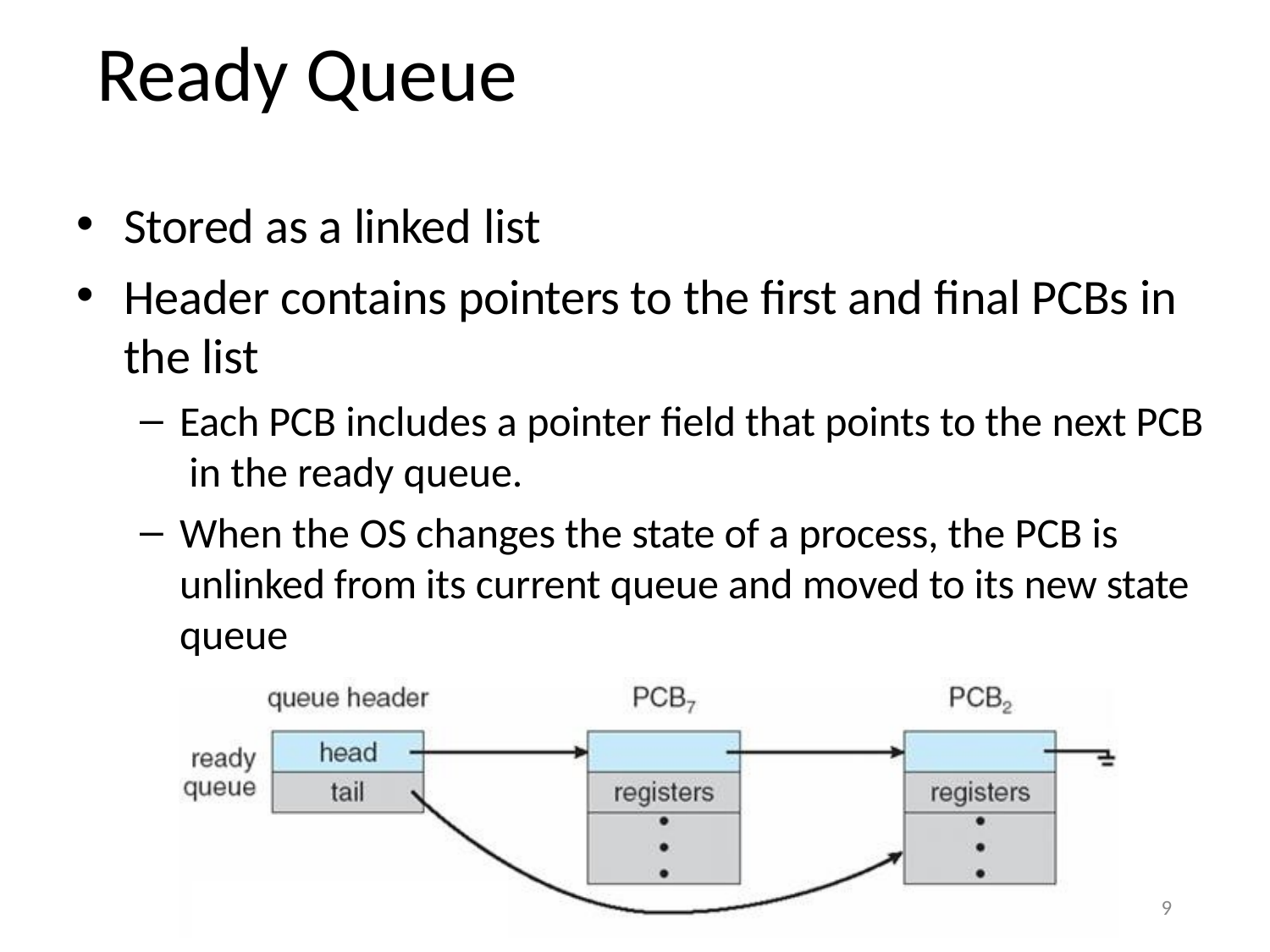

# Ready Queue
Stored as a linked list
Header contains pointers to the first and final PCBs in  the list
Each PCB includes a pointer field that points to the next PCB  in the ready queue.
When the OS changes the state of a process, the PCB is  unlinked from its current queue and moved to its new state  queue

9